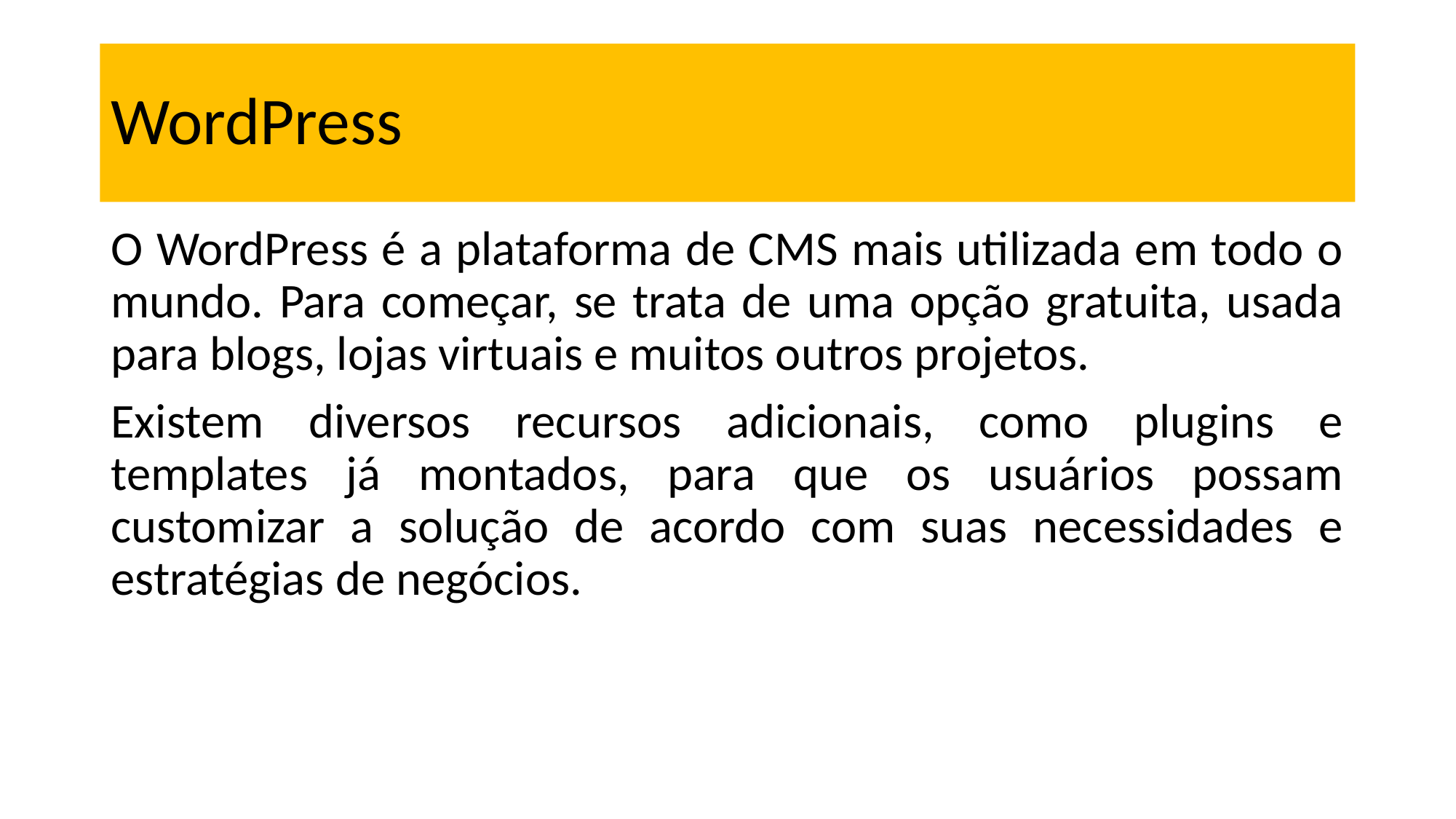

# WordPress
O WordPress é a plataforma de CMS mais utilizada em todo o mundo. Para começar, se trata de uma opção gratuita, usada para blogs, lojas virtuais e muitos outros projetos.
Existem diversos recursos adicionais, como plugins e templates já montados, para que os usuários possam customizar a solução de acordo com suas necessidades e estratégias de negócios.